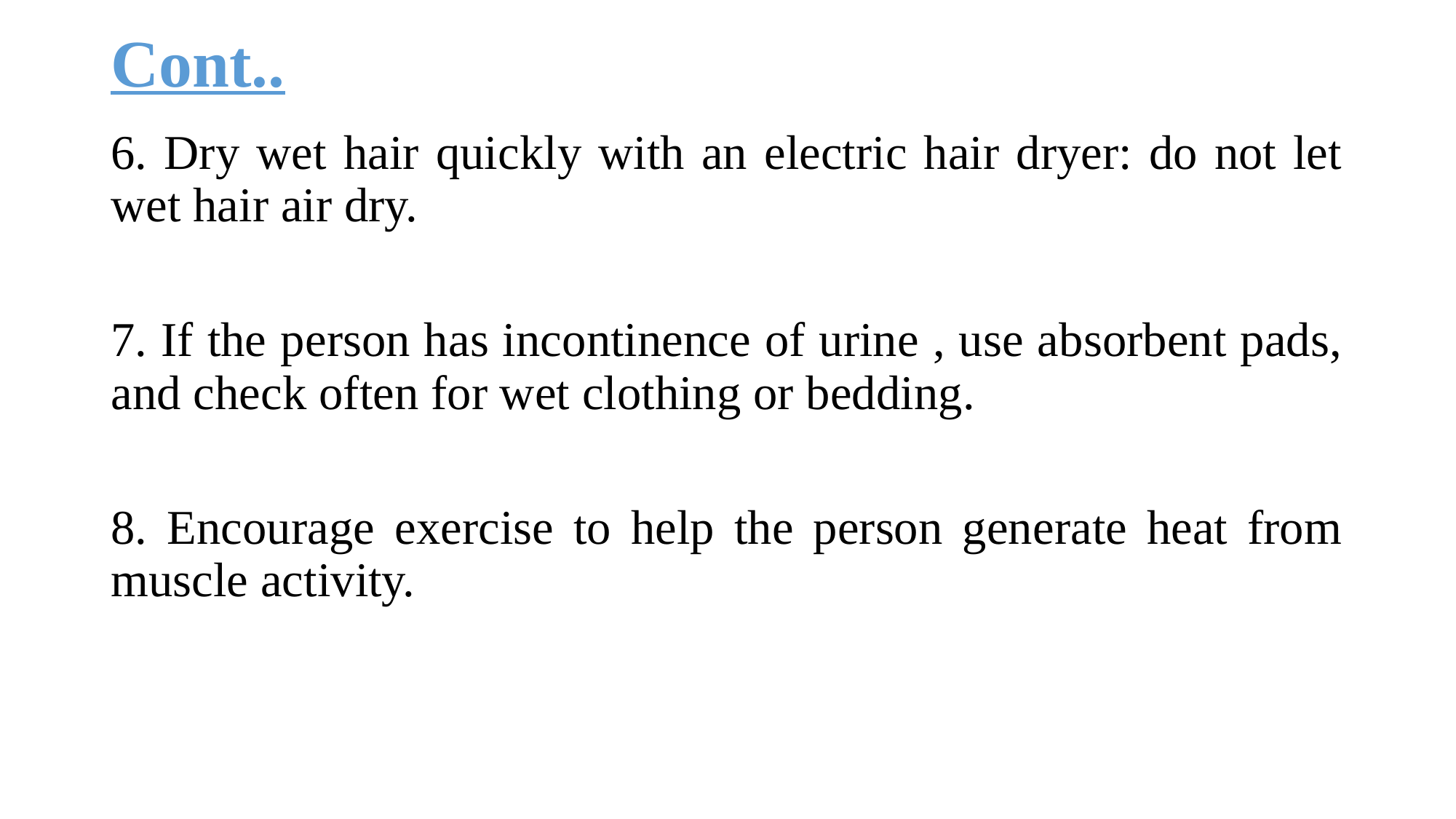

# Cont..
6. Dry wet hair quickly with an electric hair dryer: do not let wet hair air dry.

7. If the person has incontinence of urine , use absorbent pads, and check often for wet clothing or bedding.

8. Encourage exercise to help the person generate heat from muscle activity.